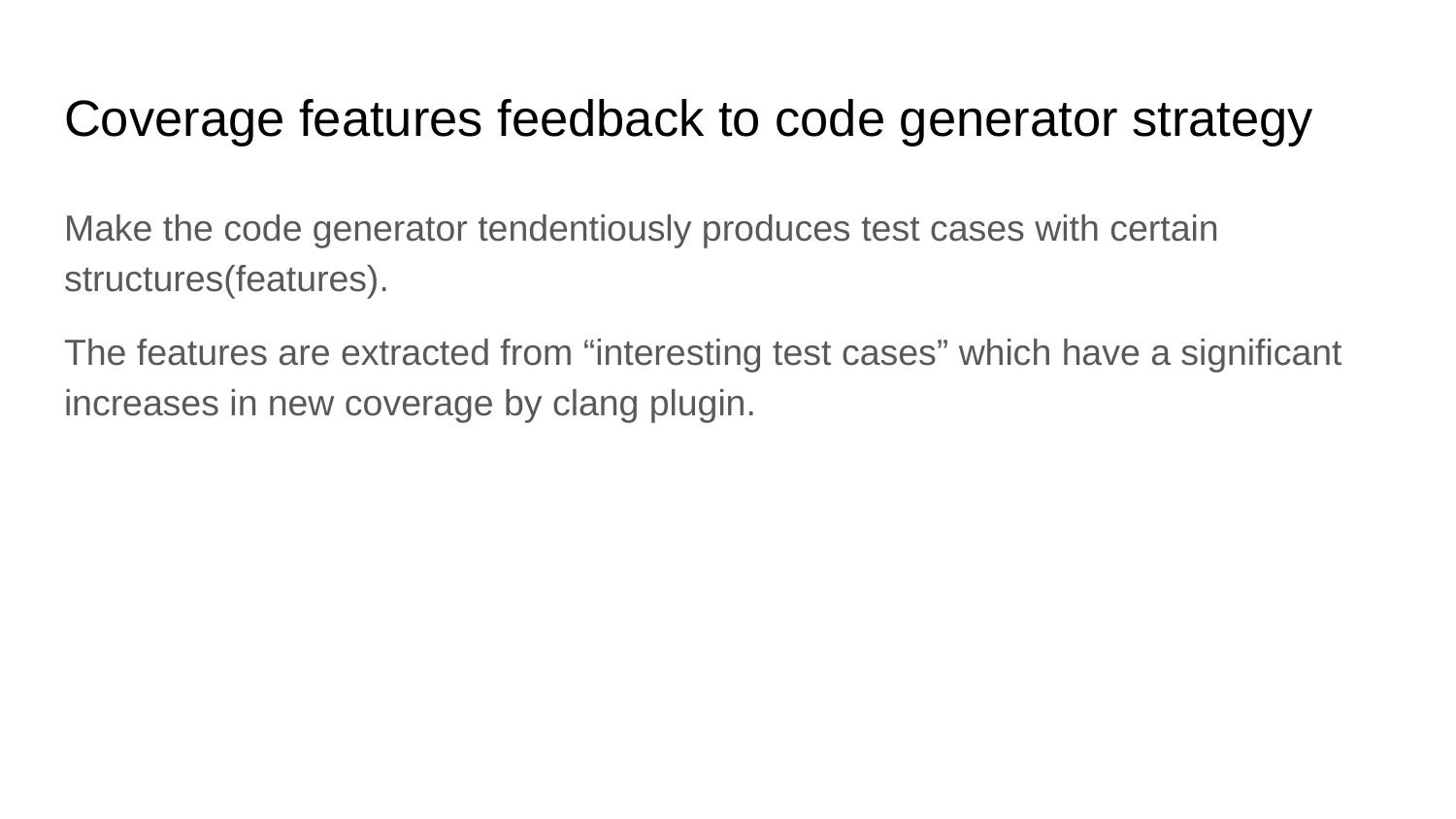

# Coverage features feedback to code generator strategy
Make the code generator tendentiously produces test cases with certain structures(features).
The features are extracted from “interesting test cases” which have a significant increases in new coverage by clang plugin.